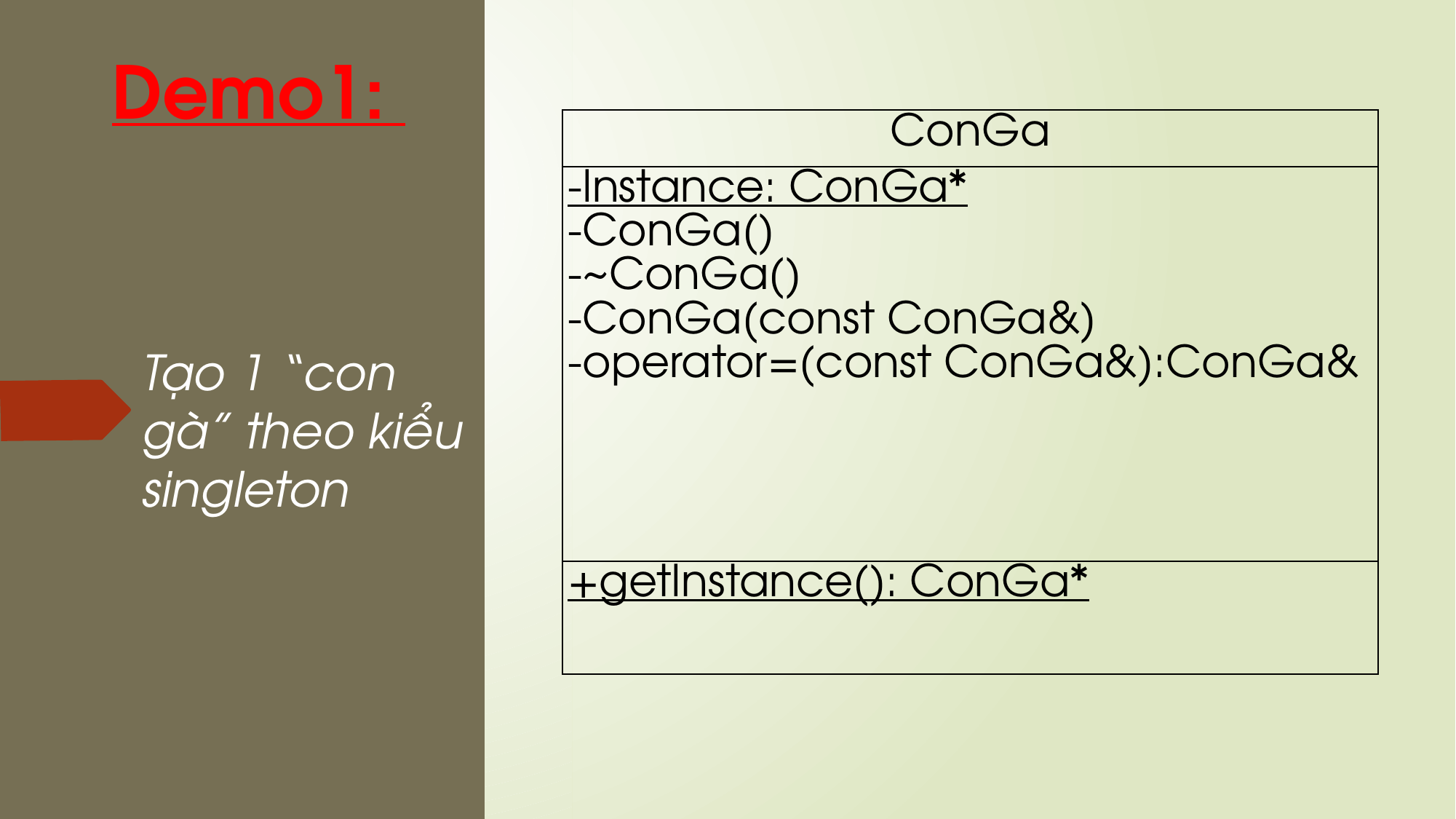

Demo1:
| ConGa |
| --- |
| -Instance: ConGa\* -ConGa() -~ConGa() -ConGa(const ConGa&) -operator=(const ConGa&):ConGa& |
| +getInstance(): ConGa\* |
# Tạo 1 “con gà” theo kiểu singleton